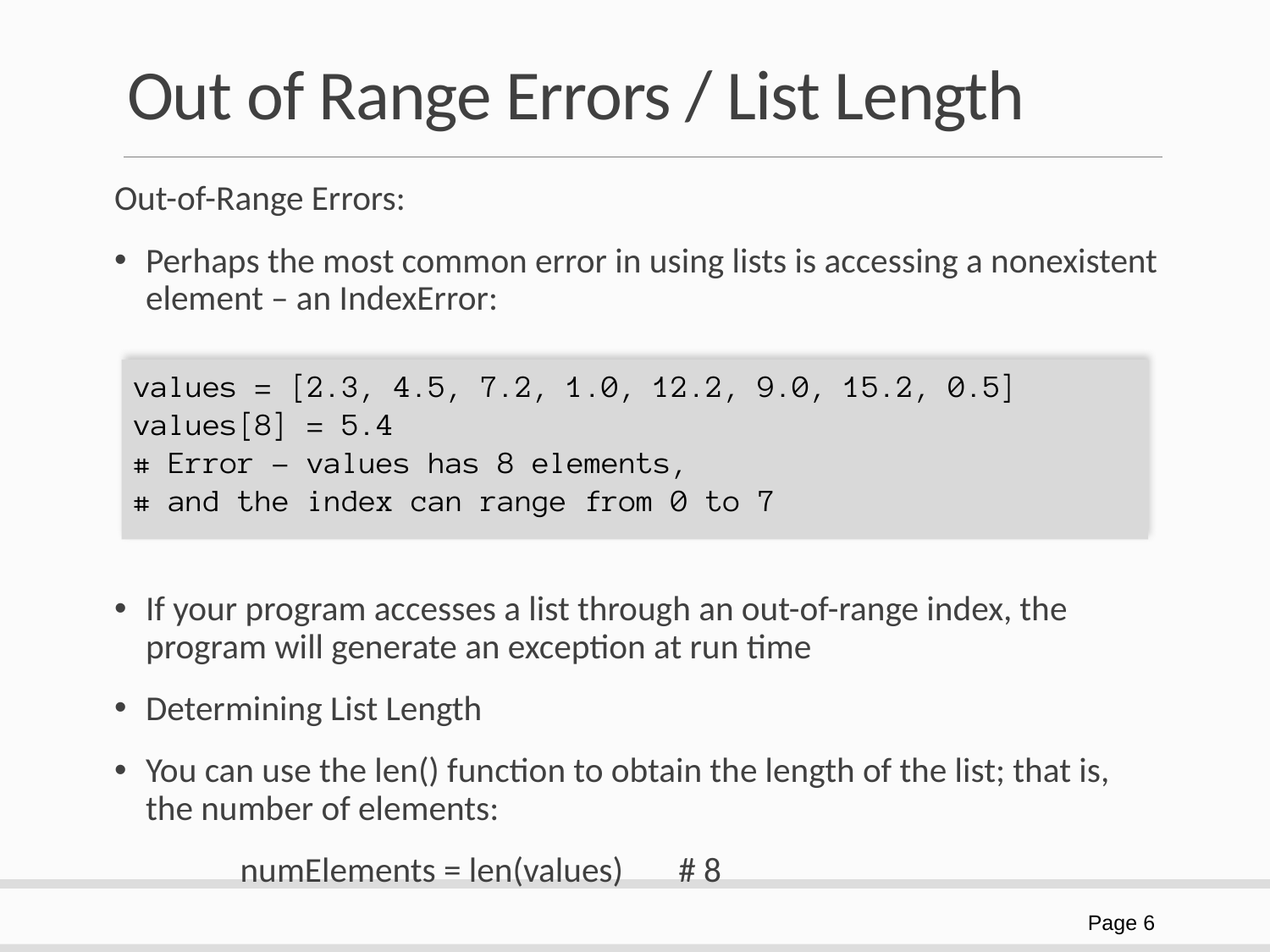

# Out of Range Errors / List Length
Out-of-Range Errors:
Perhaps the most common error in using lists is accessing a nonexistent element – an IndexError:

If your program accesses a list through an out-of-range index, the program will generate an exception at run time
Determining List Length
You can use the len() function to obtain the length of the list; that is, the number of elements:
	numElements = len(values)       # 8
values = [2.3, 4.5, 7.2, 1.0, 12.2, 9.0, 15.2, 0.5]
values[8] = 5.4
# Error - values has 8 elements,
# and the index can range from 0 to 7
Page 6